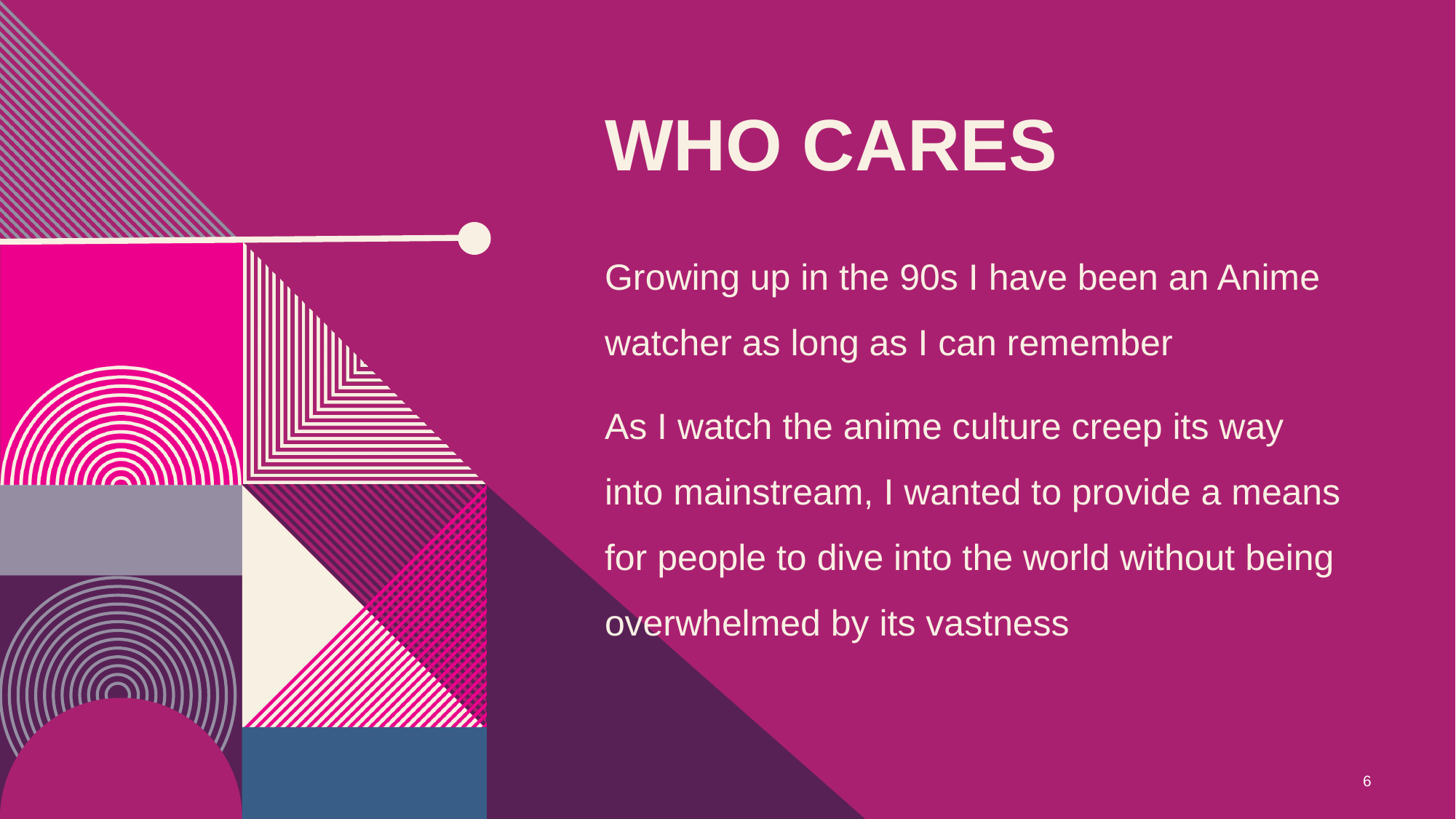

# Who cares
Growing up in the 90s I have been an Anime watcher as long as I can remember
As I watch the anime culture creep its way into mainstream, I wanted to provide a means for people to dive into the world without being overwhelmed by its vastness
6